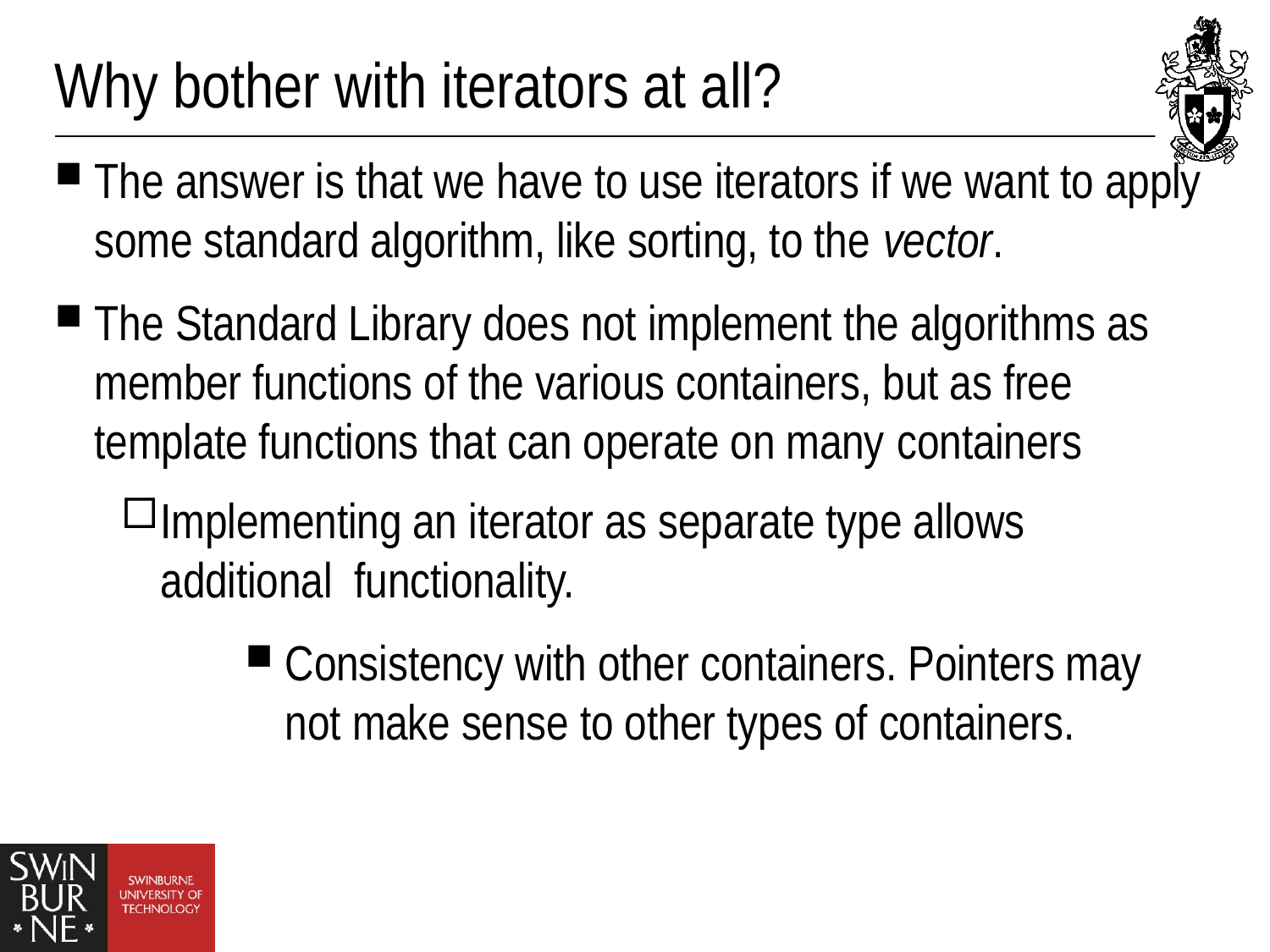

# Why bother with iterators at all?
The answer is that we have to use iterators if we want to apply some standard algorithm, like sorting, to the vector.
The Standard Library does not implement the algorithms as member functions of the various containers, but as free  template functions that can operate on many containers
Implementing an iterator as separate type allows additional  functionality.
Consistency with other containers. Pointers may not make sense to other types of containers.